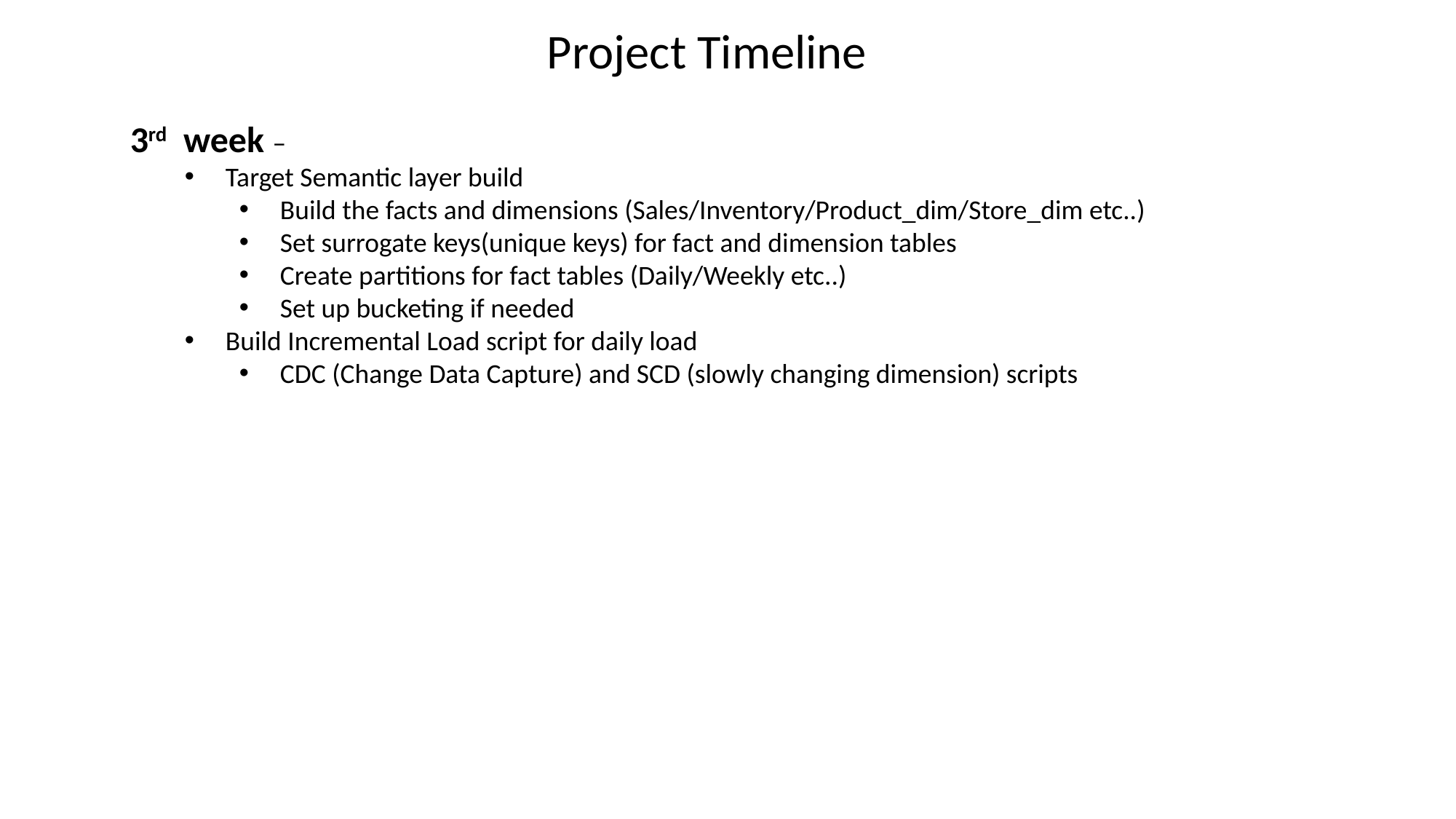

Project Timeline
3rd  week –
Target Semantic layer build
Build the facts and dimensions (Sales/Inventory/Product_dim/Store_dim etc..)
Set surrogate keys(unique keys) for fact and dimension tables
Create partitions for fact tables (Daily/Weekly etc..)
Set up bucketing if needed
Build Incremental Load script for daily load
CDC (Change Data Capture) and SCD (slowly changing dimension) scripts